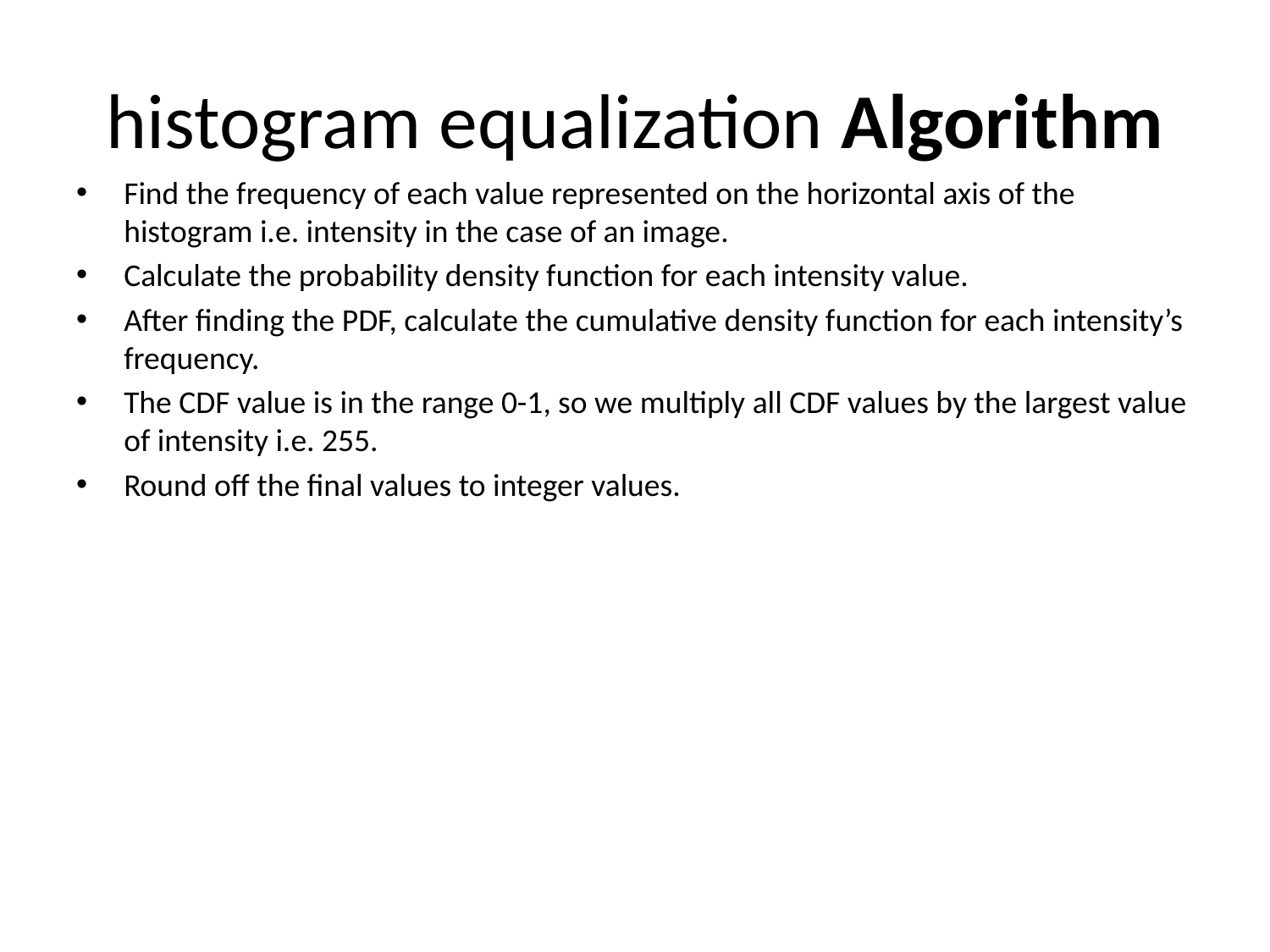

# histogram equalization Algorithm
Find the frequency of each value represented on the horizontal axis of the histogram i.e. intensity in the case of an image.
Calculate the probability density function for each intensity value.
After finding the PDF, calculate the cumulative density function for each intensity’s frequency.
The CDF value is in the range 0-1, so we multiply all CDF values by the largest value of intensity i.e. 255.
Round off the final values to integer values.